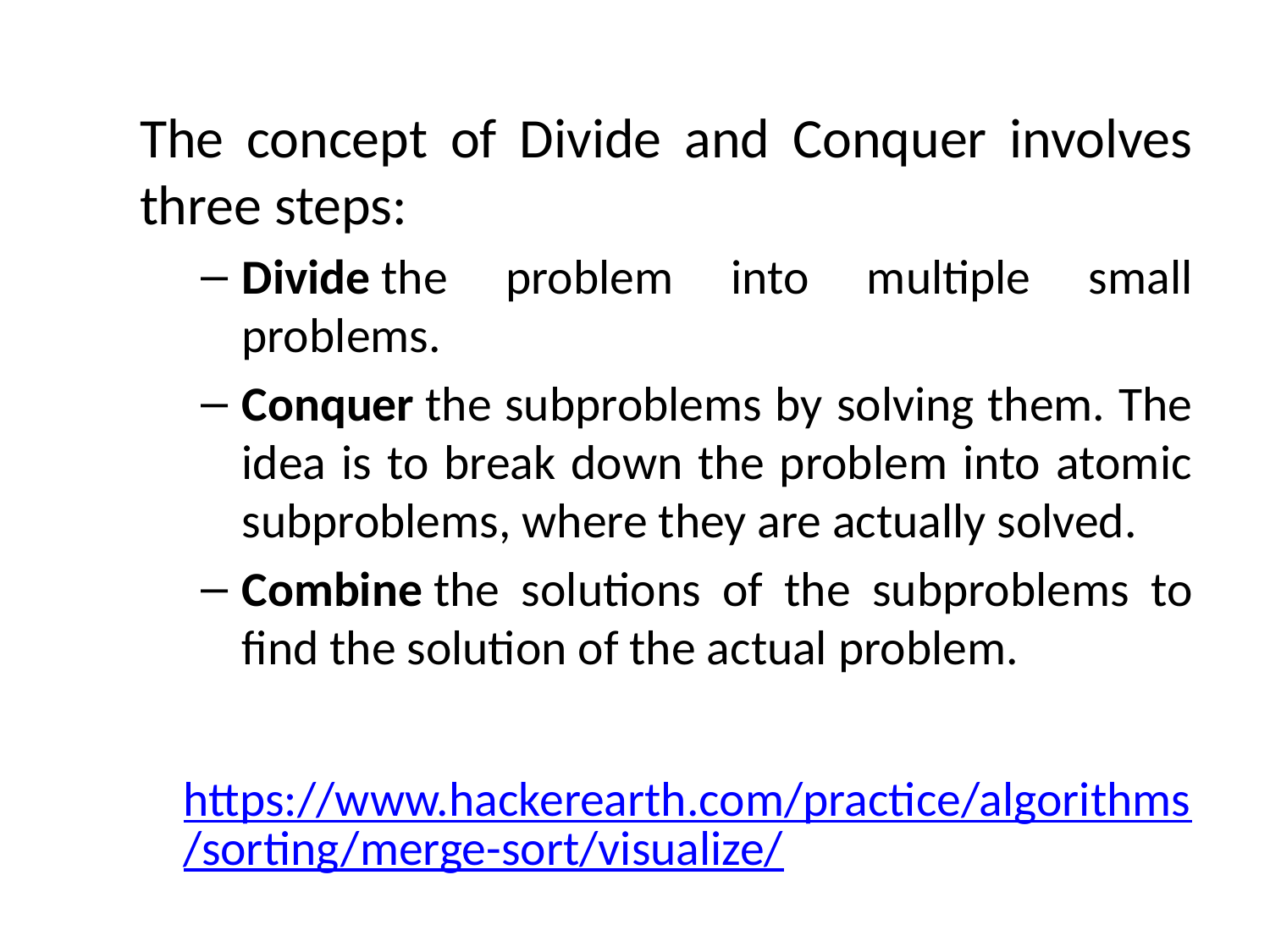

#
The concept of Divide and Conquer involves three steps:
Divide the problem into multiple small problems.
Conquer the subproblems by solving them. The idea is to break down the problem into atomic subproblems, where they are actually solved.
Combine the solutions of the subproblems to find the solution of the actual problem.

https://www.hackerearth.com/practice/algorithms/sorting/merge-sort/visualize/